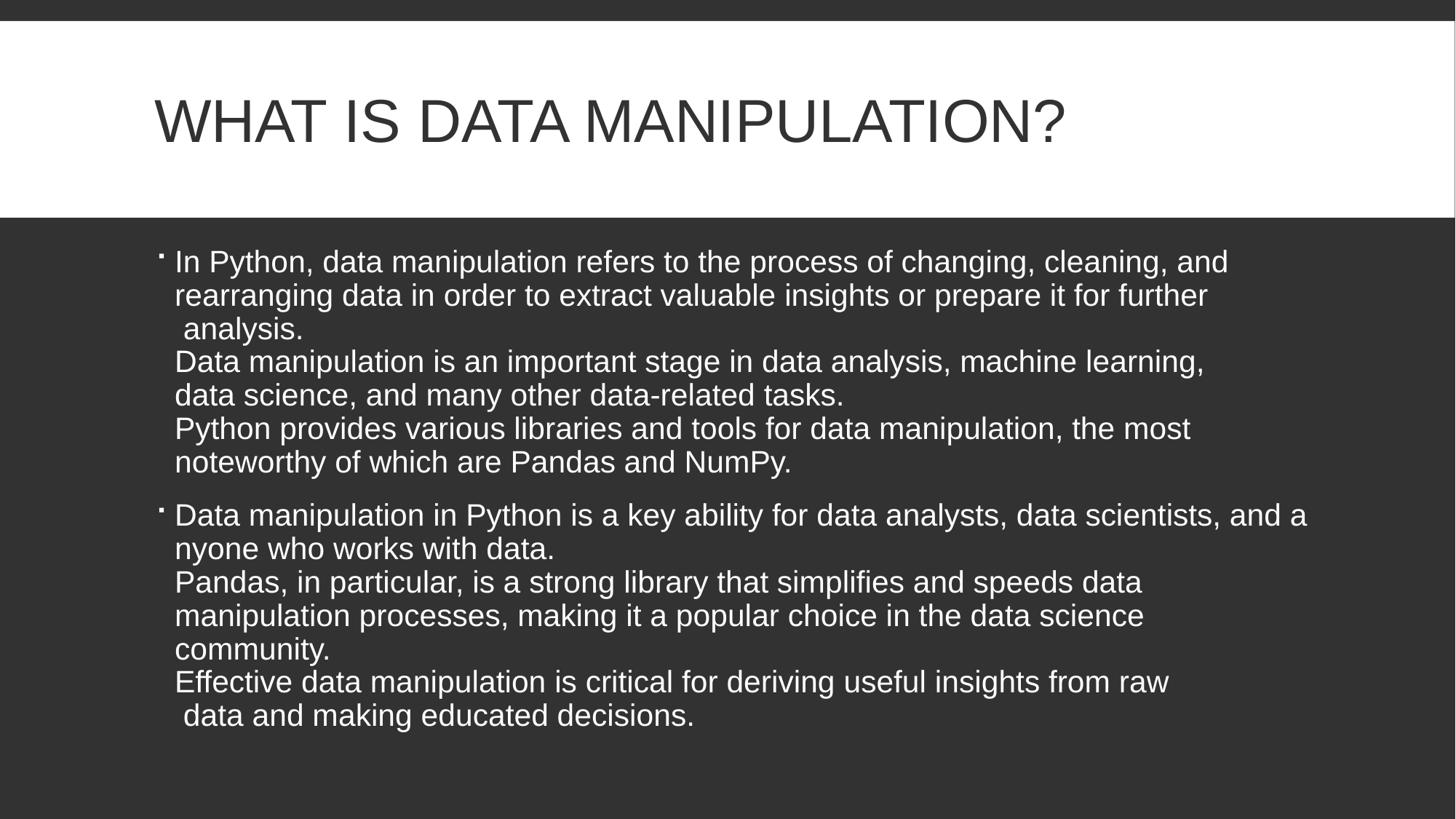

# What is data Manipulation?
In Python, data manipulation refers to the process of changing, cleaning, and rearranging data in order to extract valuable insights or prepare it for further  analysis. Data manipulation is an important stage in data analysis, machine learning,  data science, and many other data-related tasks. Python provides various libraries and tools for data manipulation, the most    noteworthy of which are Pandas and NumPy.
Data manipulation in Python is a key ability for data analysts, data scientists, and anyone who works with data. Pandas, in particular, is a strong library that simplifies and speeds data         manipulation processes, making it a popular choice in the data science         community. Effective data manipulation is critical for deriving useful insights from raw      data and making educated decisions.